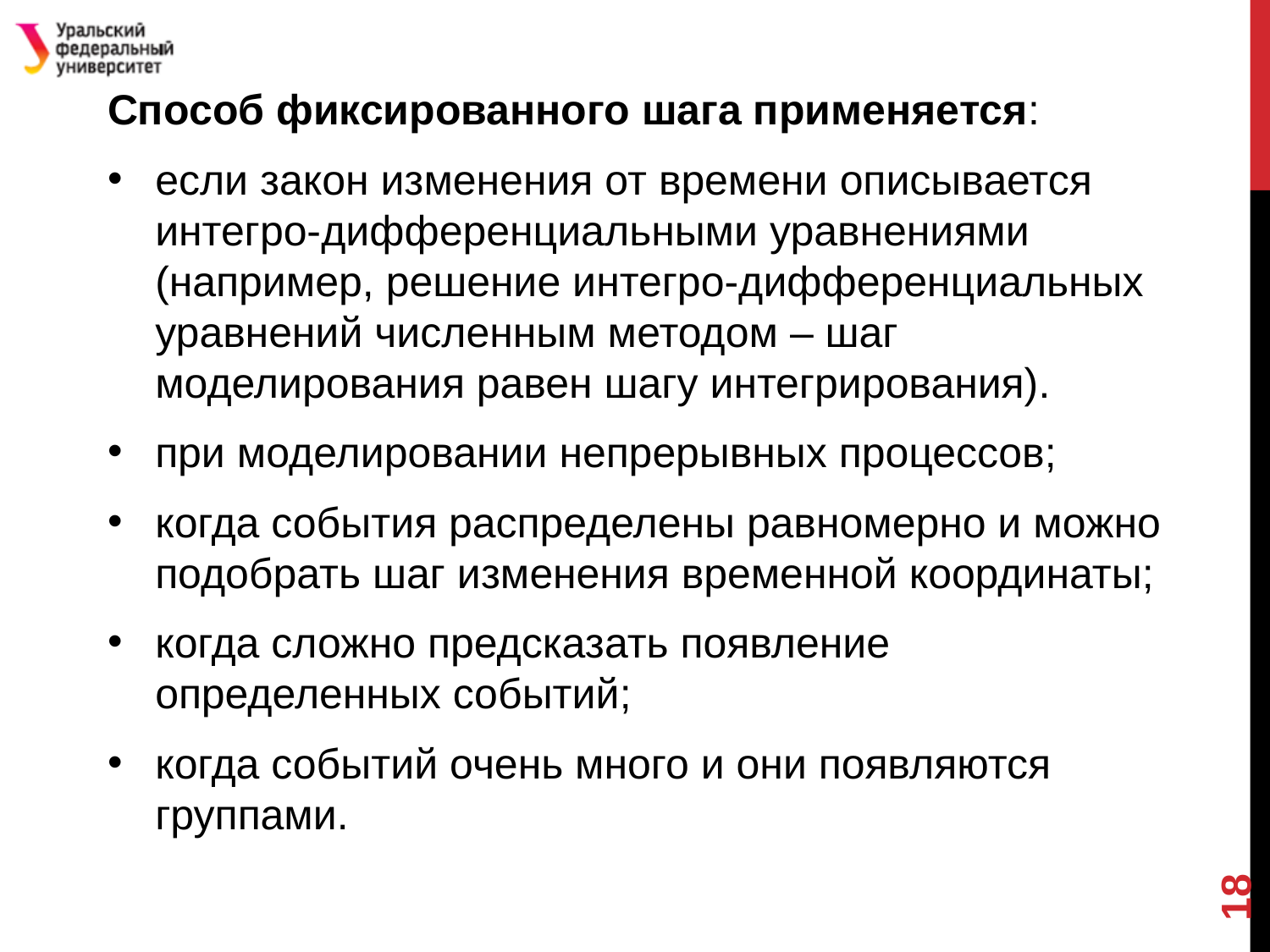

#
Способ фиксированного шага применяется:
если закон изменения от времени описывается интегро-дифференциальными уравнениями (например, решение интегро-дифференциальных уравнений численным методом – шаг моделирования равен шагу интегрирования).
при моделировании непрерывных процессов;
когда события распределены равномерно и можно подобрать шаг изменения временной координаты;
когда сложно предсказать появление определенных событий;
когда событий очень много и они появляются группами.

18